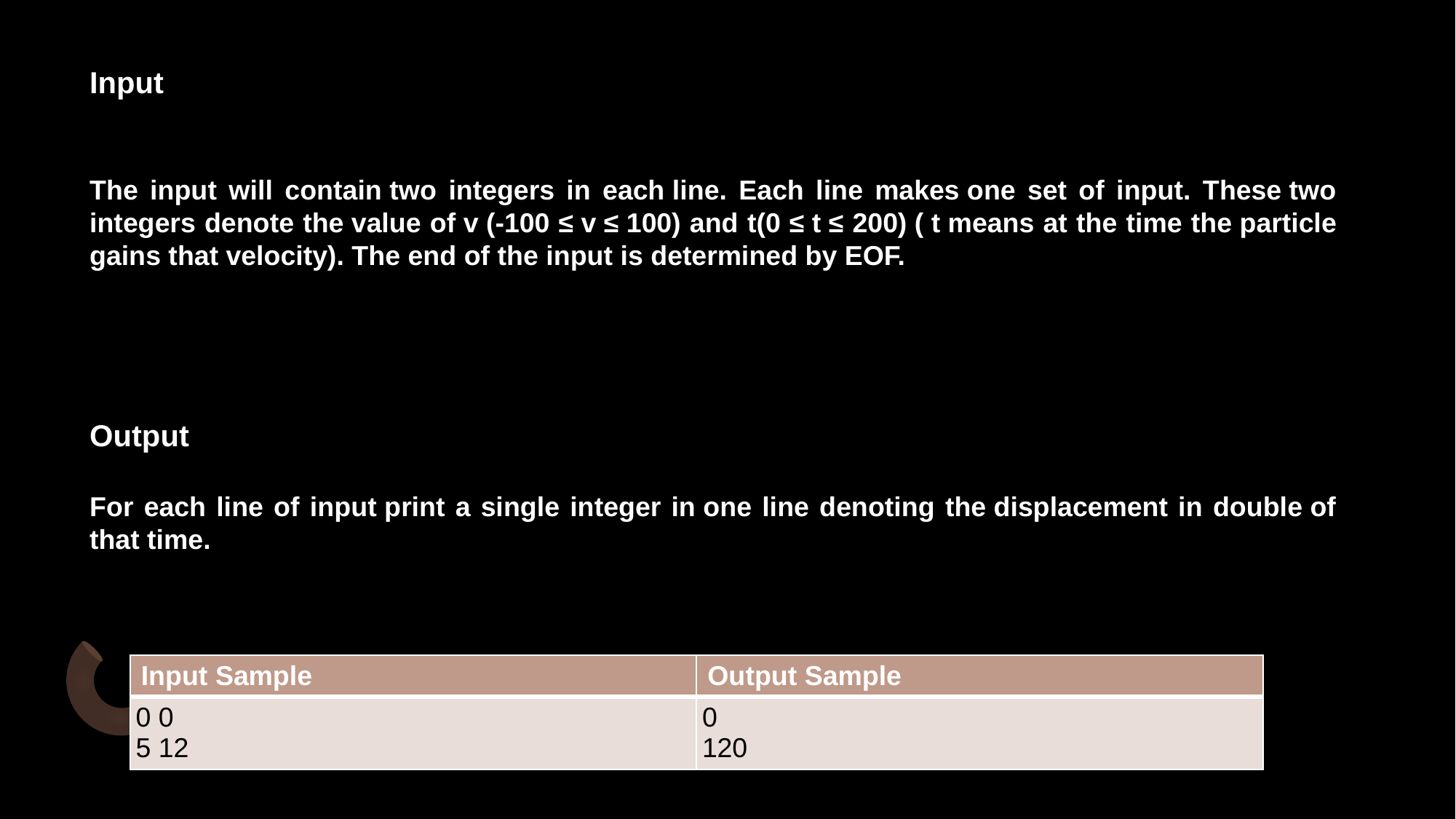

Input​

The input will contain two integers in each line. Each line makes one set of input. These two integers denote the value of v (-100 ≤ v ≤ 100) and t(0 ≤ t ≤ 200) ( t means at the time the particle gains that velocity). The end of the input is determined by EOF.​

Output​

For each line of input print a single integer in one line denoting the displacement in double of that time.​
​
| Input Sample | Output Sample |
| --- | --- |
| 0 0 5 12 | 0 120 |